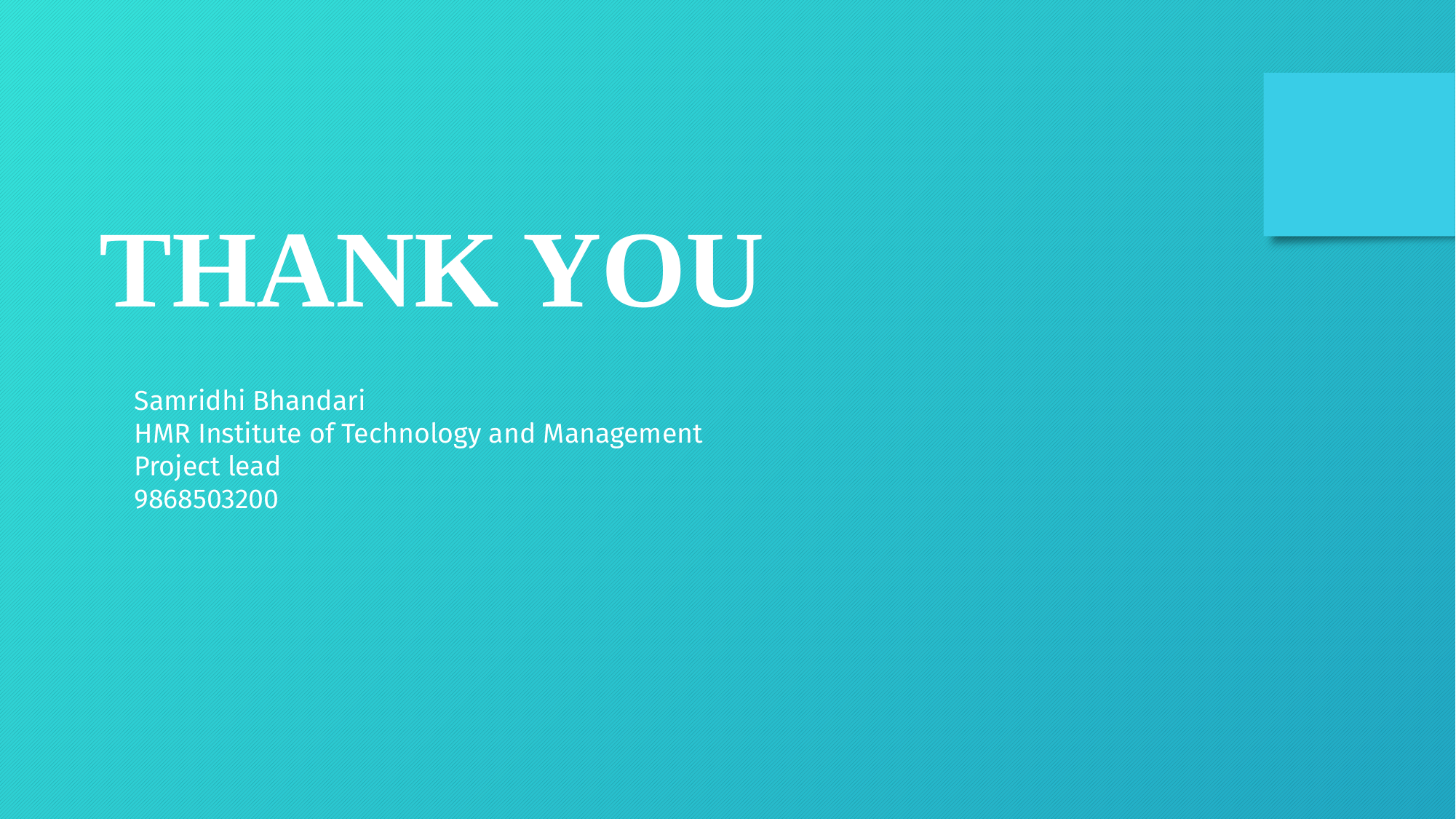

THANK YOU
Samridhi Bhandari
HMR Institute of Technology and Management
Project lead
9868503200